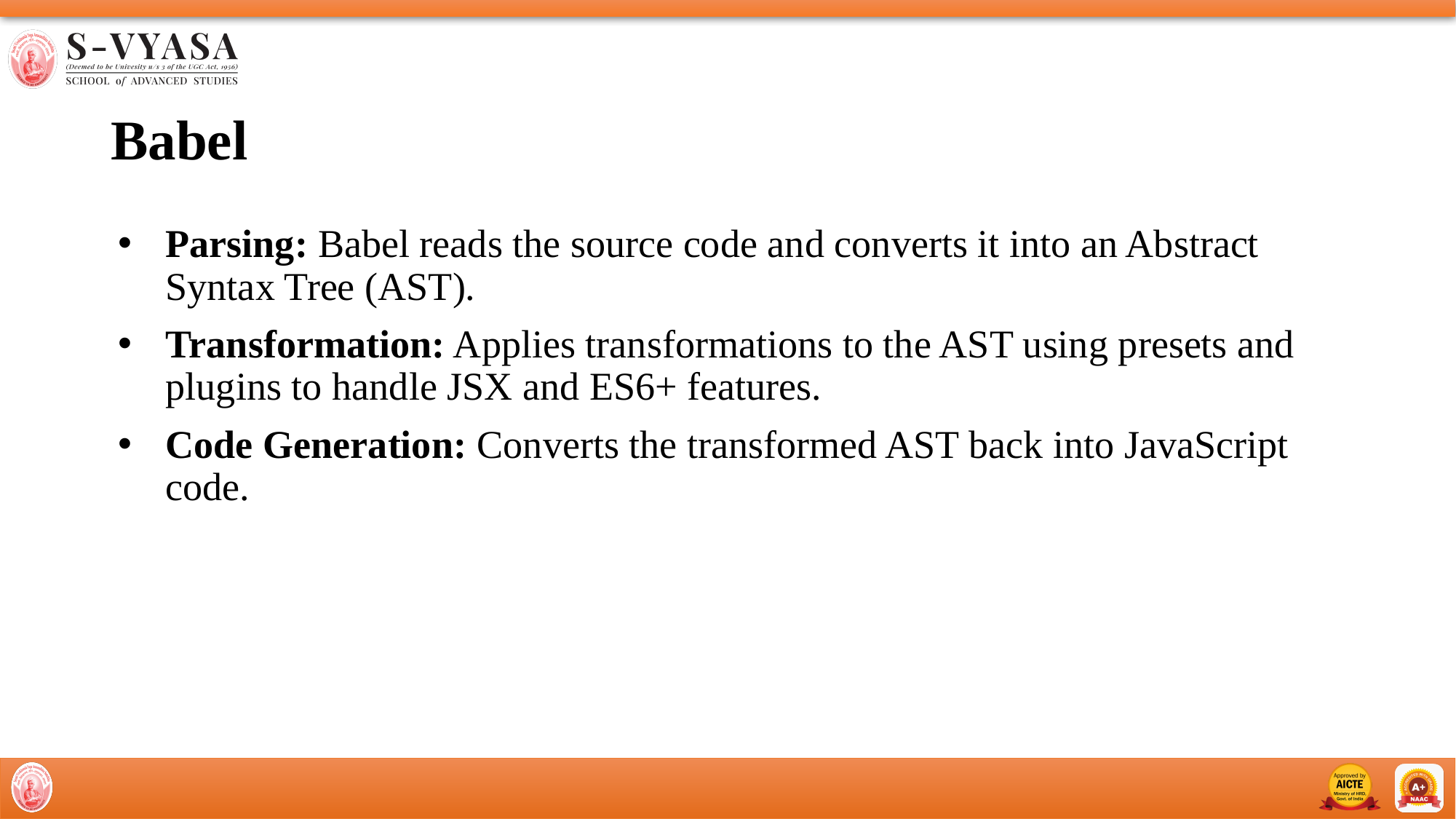

# Babel
Parsing: Babel reads the source code and converts it into an Abstract Syntax Tree (AST).
Transformation: Applies transformations to the AST using presets and plugins to handle JSX and ES6+ features.
Code Generation: Converts the transformed AST back into JavaScript code.